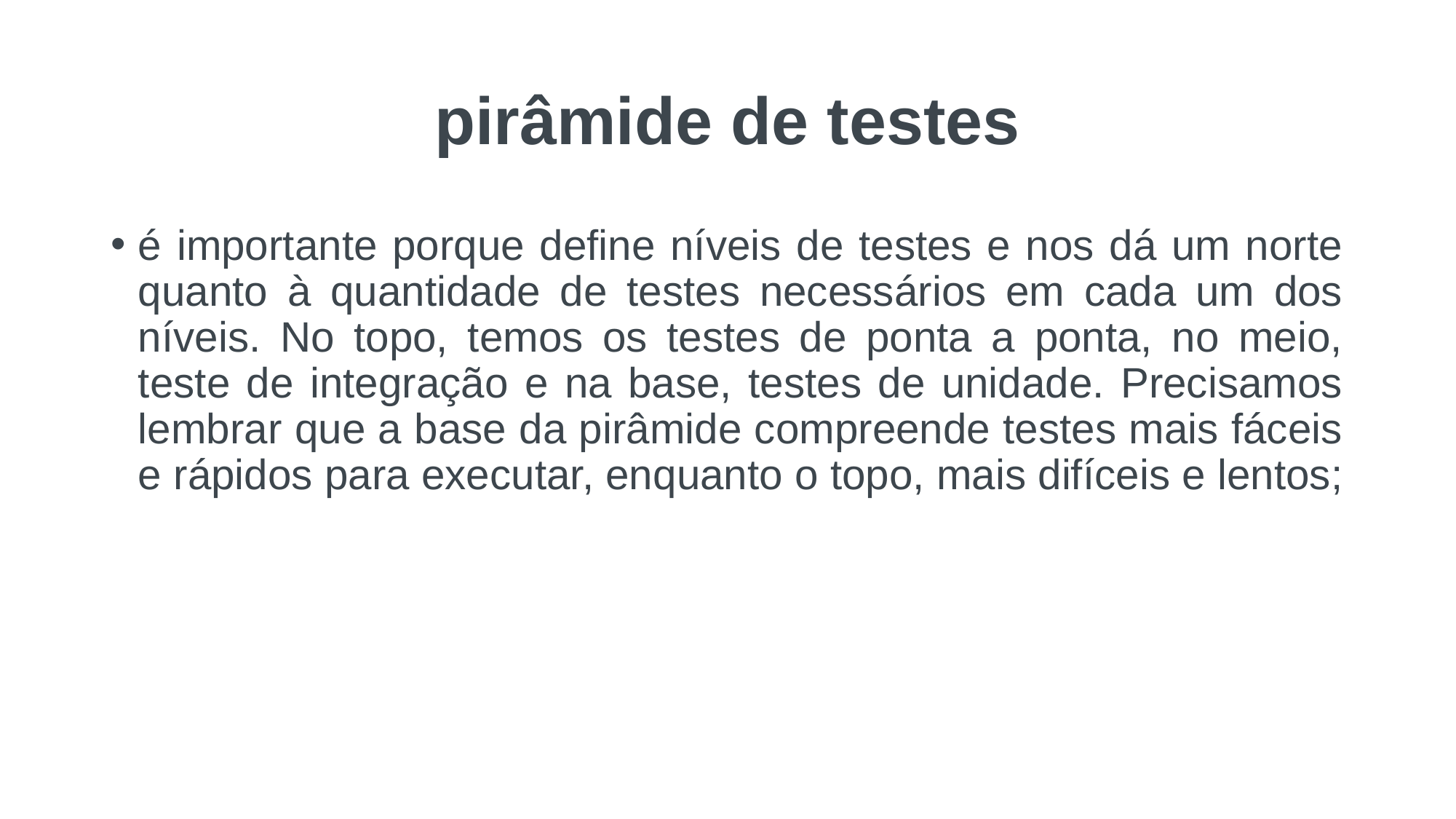

# pirâmide de testes
é importante porque define níveis de testes e nos dá um norte quanto à quantidade de testes necessários em cada um dos níveis. No topo, temos os testes de ponta a ponta, no meio, teste de integração e na base, testes de unidade. Precisamos lembrar que a base da pirâmide compreende testes mais fáceis e rápidos para executar, enquanto o topo, mais difíceis e lentos;